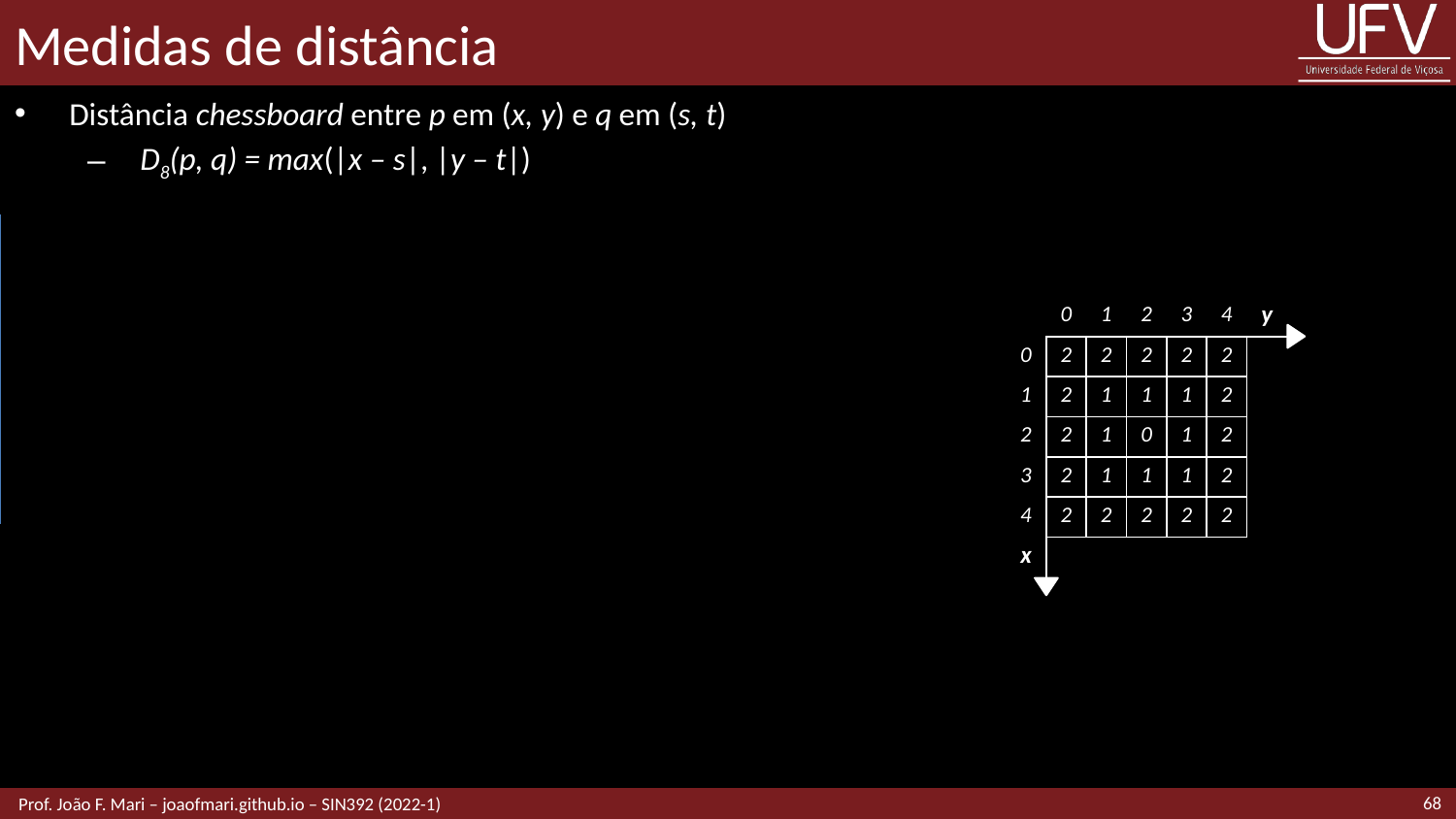

# Medidas de distância
Distância chessboard entre p em (x, y) e q em (s, t)
 D8(p, q) = max(|x – s|, |y – t|)

|  | 0 | 1 | 2 | 3 | 4 | y |
| --- | --- | --- | --- | --- | --- | --- |
| 0 | 2 | 2 | 2 | 2 | 2 |  |
| 1 | 2 | 1 | 1 | 1 | 2 |  |
| 2 | 2 | 1 | 0 | 1 | 2 |  |
| 3 | 2 | 1 | 1 | 1 | 2 |  |
| 4 | 2 | 2 | 2 | 2 | 2 |  |
| x |  |  |  |  |  |  |

68
 Prof. João F. Mari – joaofmari.github.io – SIN392 (2022-1)